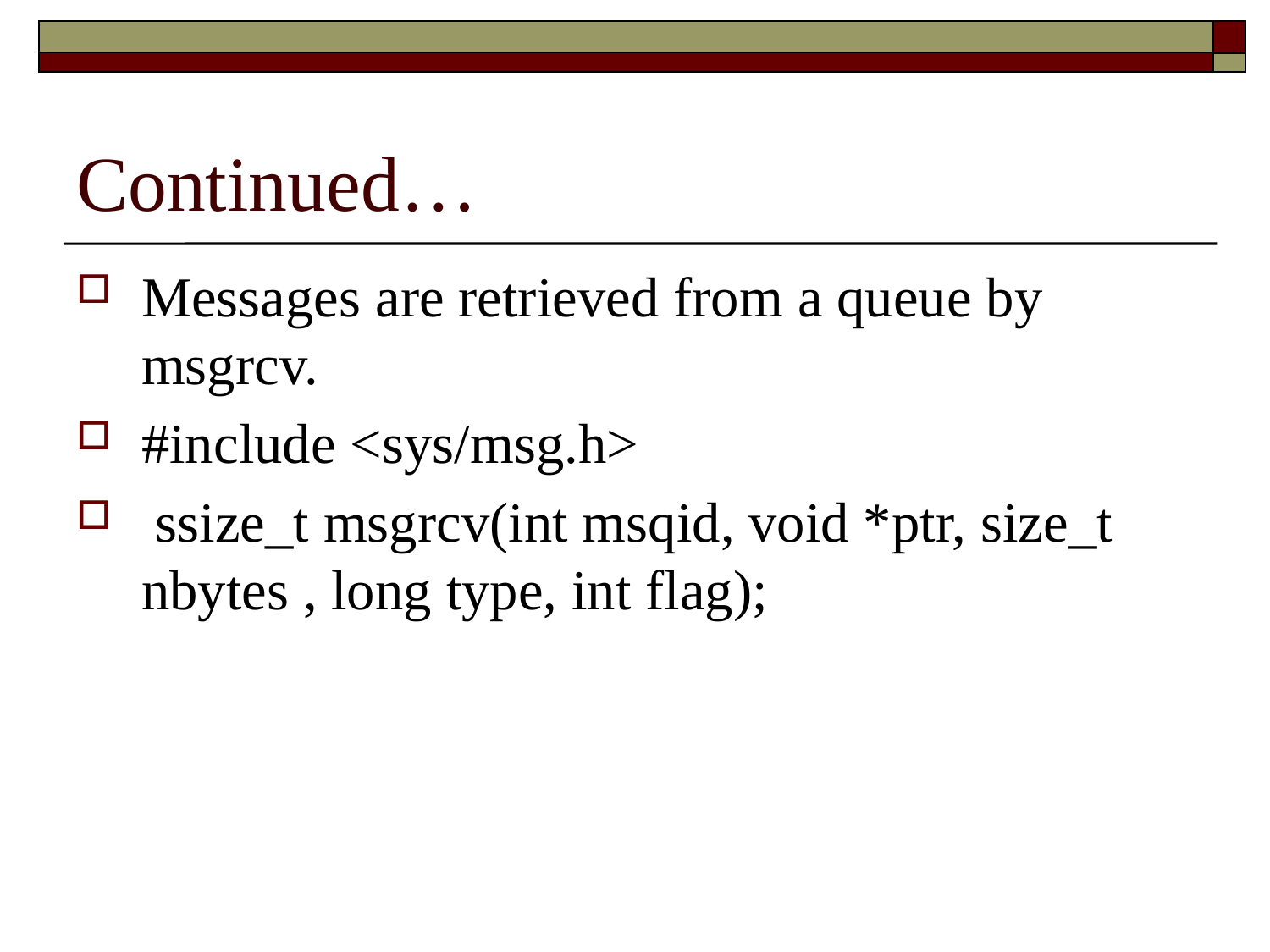

# Continued…
Messages are retrieved from a queue by msgrcv.
#include <sys/msg.h>
 ssize_t msgrcv(int msqid, void *ptr, size_t nbytes , long type, int flag);